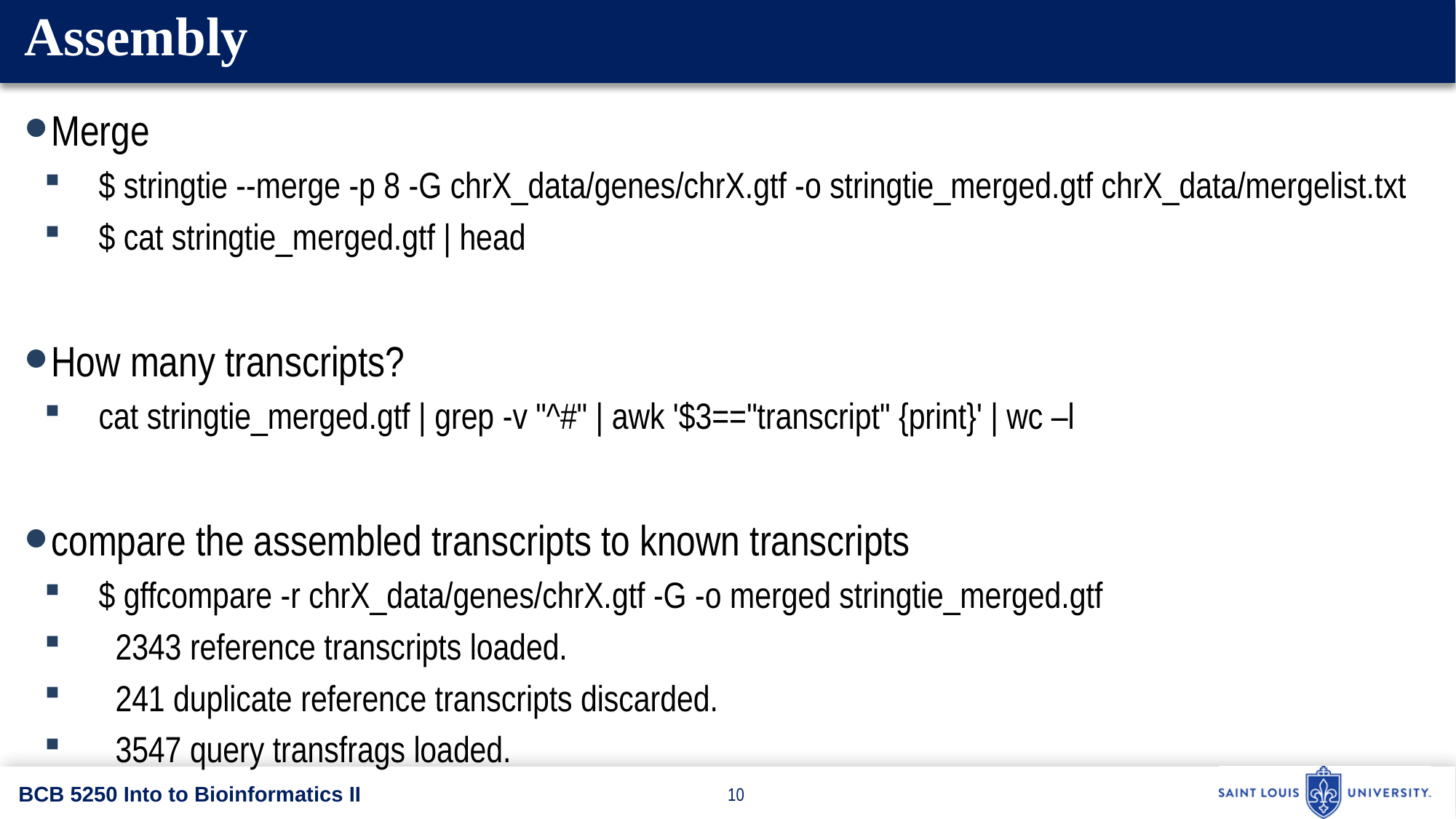

# Assembly
Merge
$ stringtie --merge -p 8 -G chrX_data/genes/chrX.gtf -o stringtie_merged.gtf chrX_data/mergelist.txt
$ cat stringtie_merged.gtf | head

How many transcripts?
cat stringtie_merged.gtf | grep -v "^#" | awk '$3=="transcript" {print}' | wc –l

compare the assembled transcripts to known transcripts
$ gffcompare -r chrX_data/genes/chrX.gtf -G -o merged stringtie_merged.gtf
  2343 reference transcripts loaded.
  241 duplicate reference transcripts discarded.
  3547 query transfrags loaded.